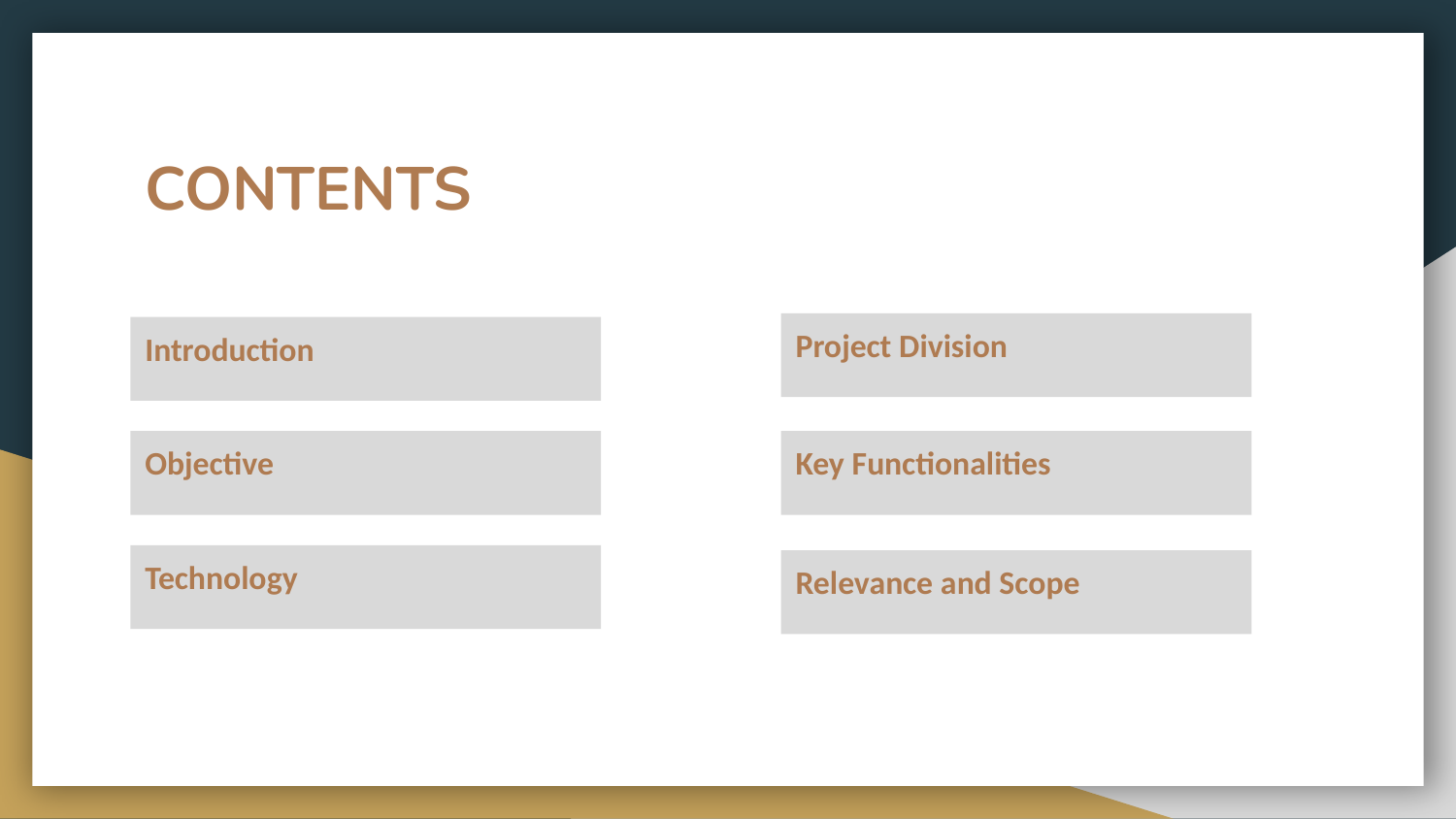

# CONTENTS
Project Division
Introduction

Objective
Key Functionalities
Technology
Relevance and Scope